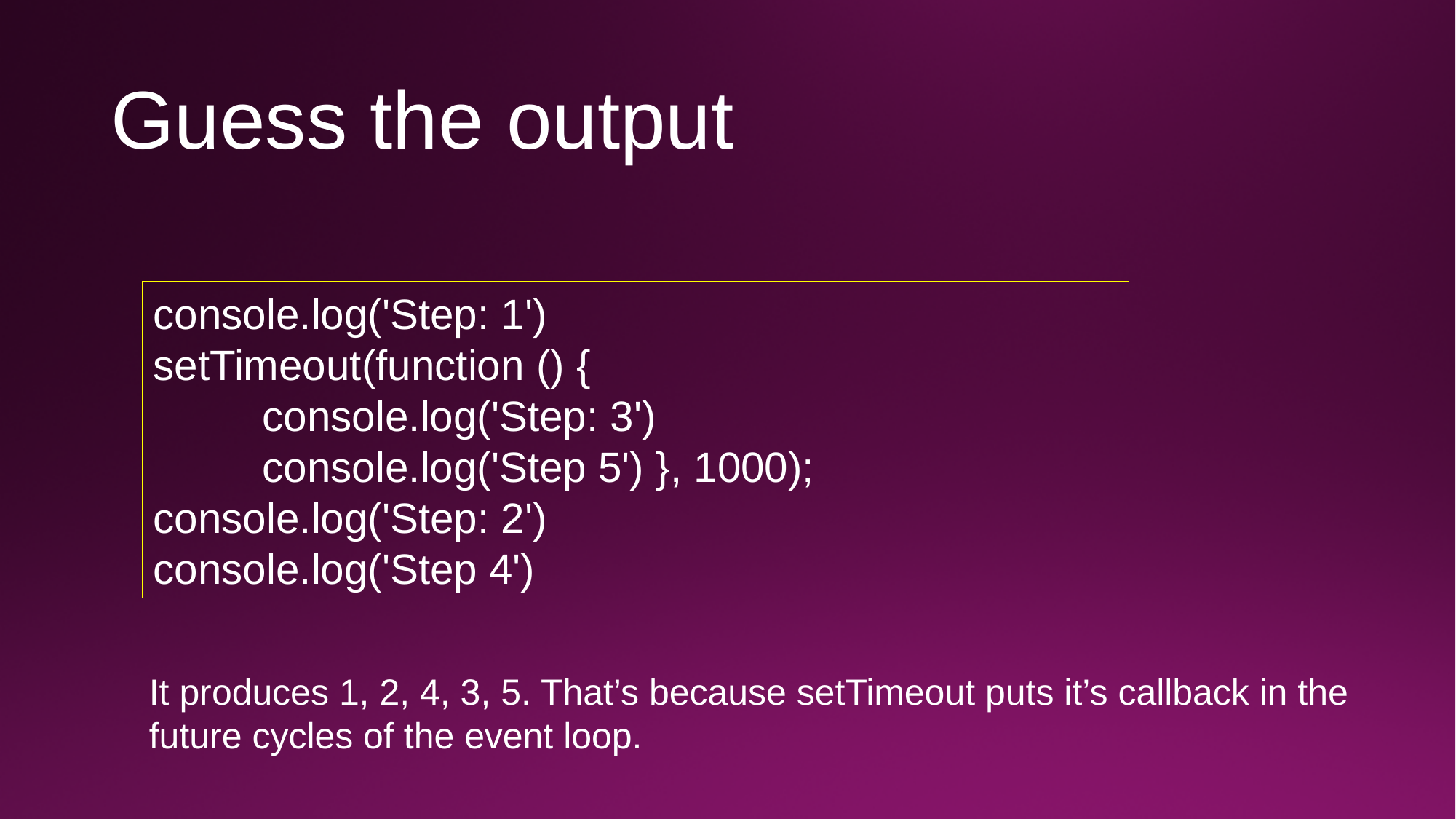

# Guess the output
console.log('Step: 1')
setTimeout(function () {
	console.log('Step: 3')
	console.log('Step 5') }, 1000);
console.log('Step: 2')
console.log('Step 4')
It produces 1, 2, 4, 3, 5. That’s because setTimeout puts it’s callback in the future cycles of the event loop.